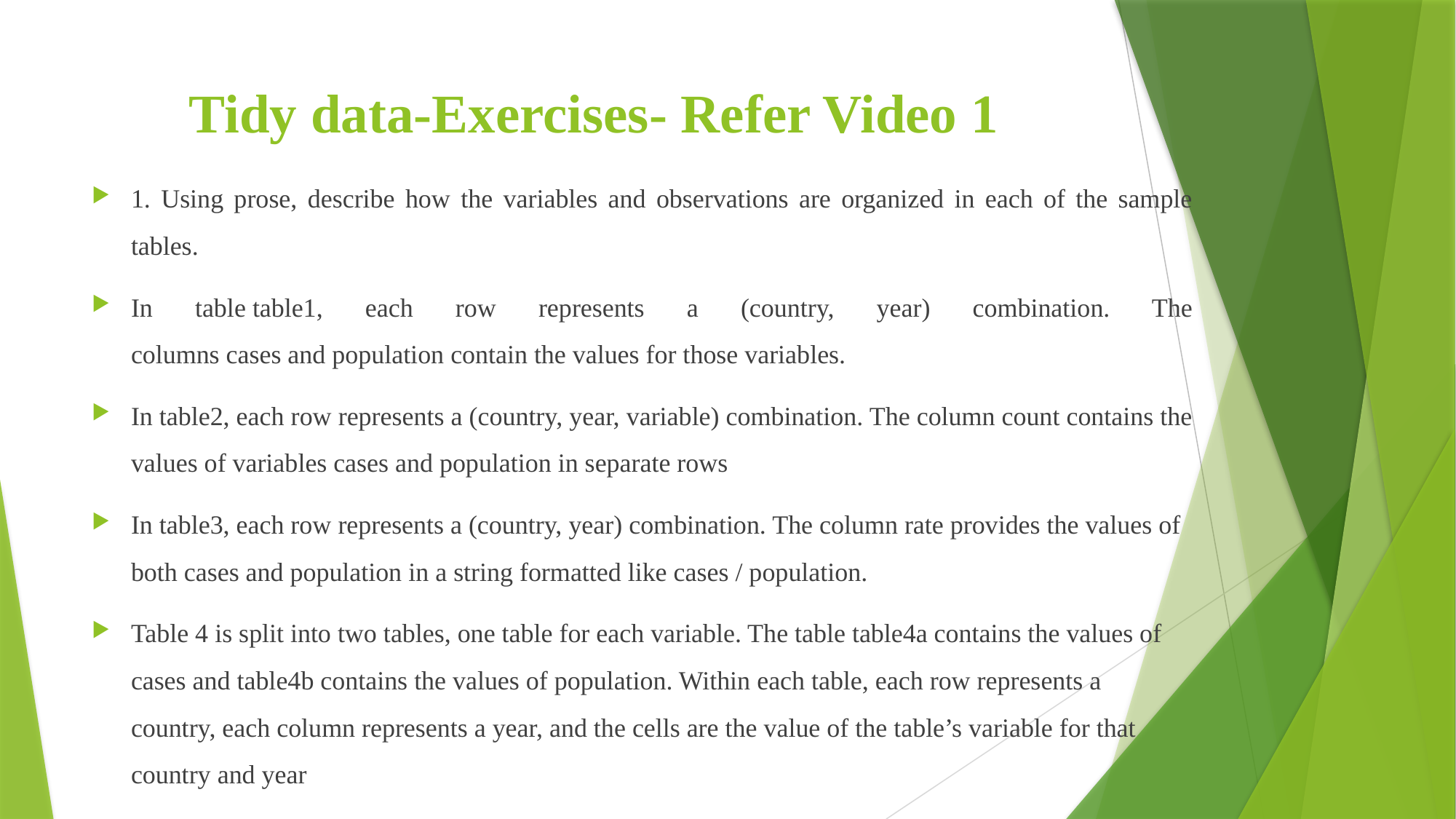

# Tidy data-Exercises- Refer Video 1
1. Using prose, describe how the variables and observations are organized in each of the sample tables.
In table table1, each row represents a (country, year) combination. The columns cases and population contain the values for those variables.
In table2, each row represents a (country, year, variable) combination. The column count contains the values of variables cases and population in separate rows
In table3, each row represents a (country, year) combination. The column rate provides the values of both cases and population in a string formatted like cases / population.
Table 4 is split into two tables, one table for each variable. The table table4a contains the values of cases and table4b contains the values of population. Within each table, each row represents a country, each column represents a year, and the cells are the value of the table’s variable for that country and year